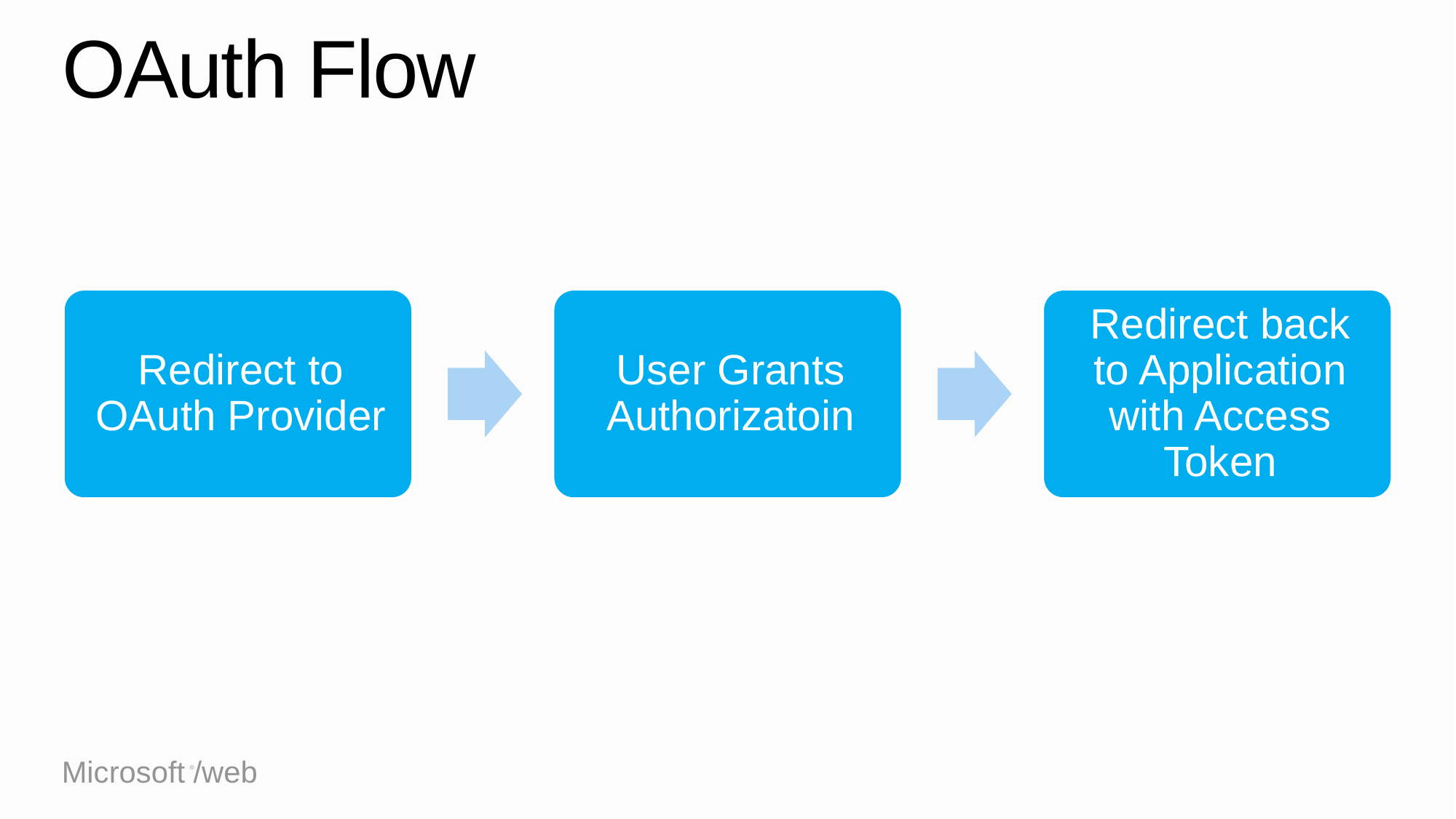

# OAuth Flow
Redirect to OAuth Provider

User Grants Authorizatoin

Redirect back to Application with Access Token